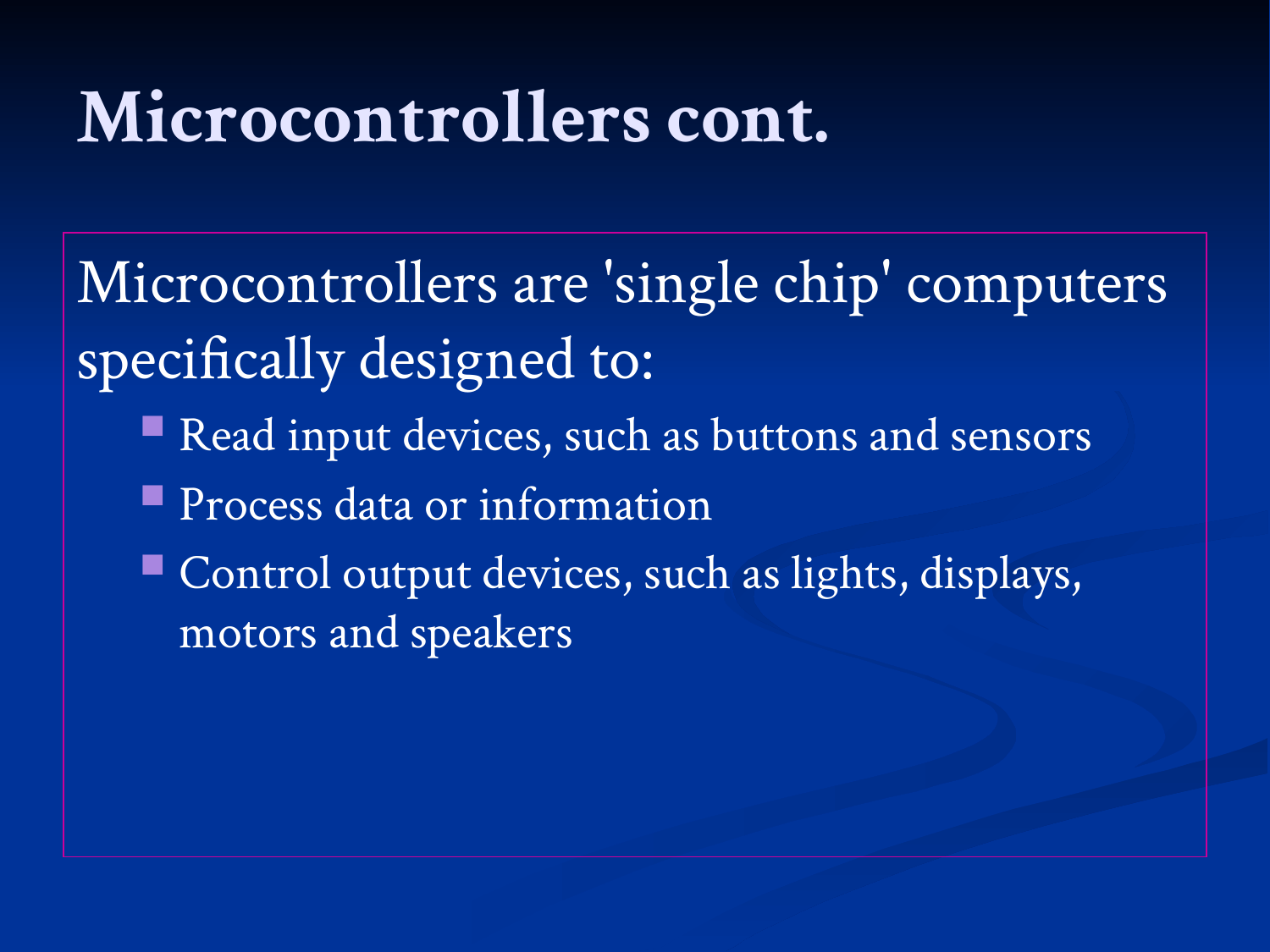

# Microcontrollers cont.
Microcontrollers are 'single chip' computers specifically designed to:
Read input devices, such as buttons and sensors
Process data or information
Control output devices, such as lights, displays, motors and speakers